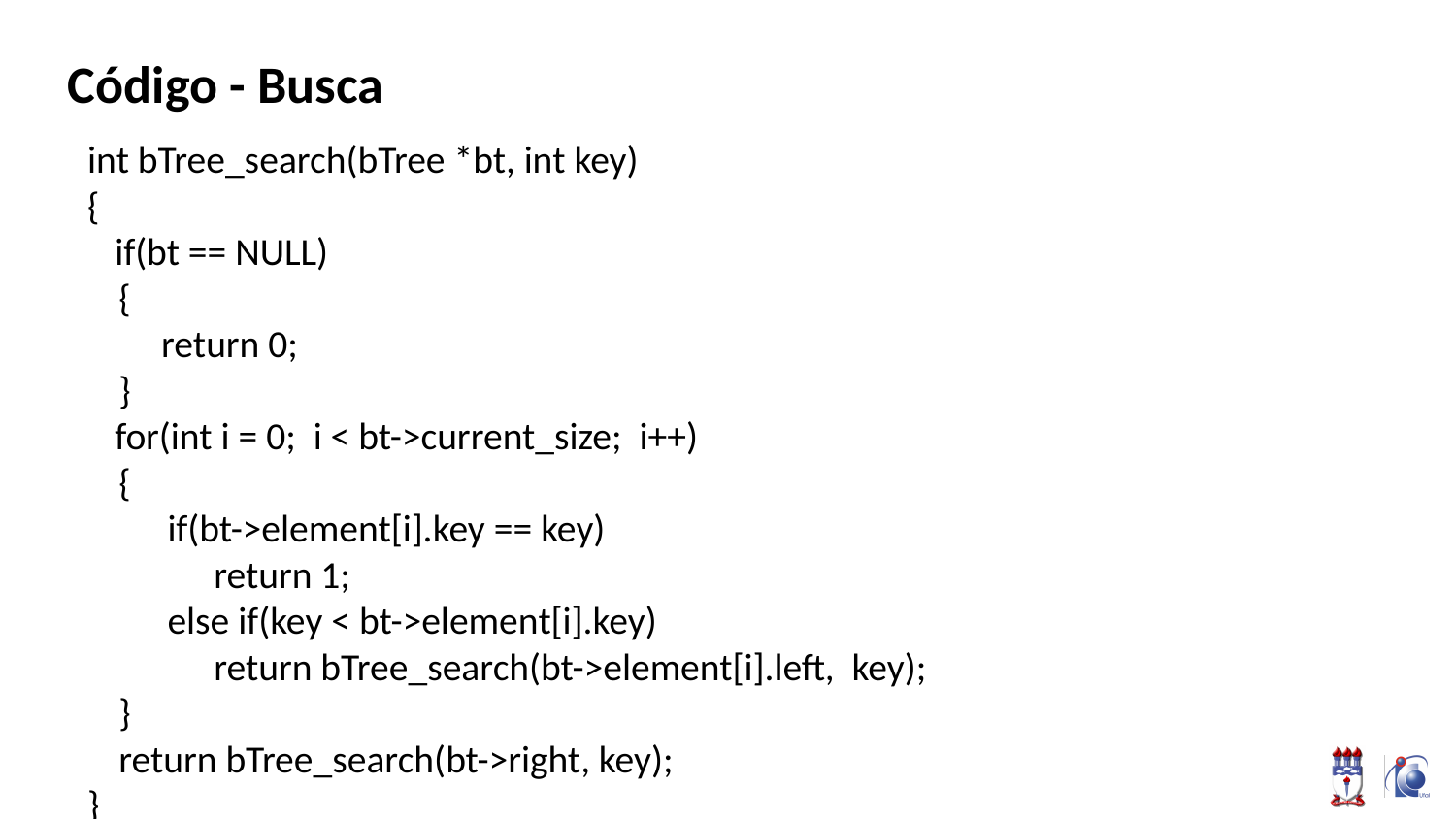

Código - Busca
int bTree_search(bTree *bt, int key)
{
if(bt == NULL)
{
return 0;
}
for(int i = 0;  i < bt->current_size;  i++)
{
if(bt->element[i].key == key)
return 1;
else if(key < bt->element[i].key)
return bTree_search(bt->element[i].left,  key);
}
return bTree_search(bt->right, key);
}